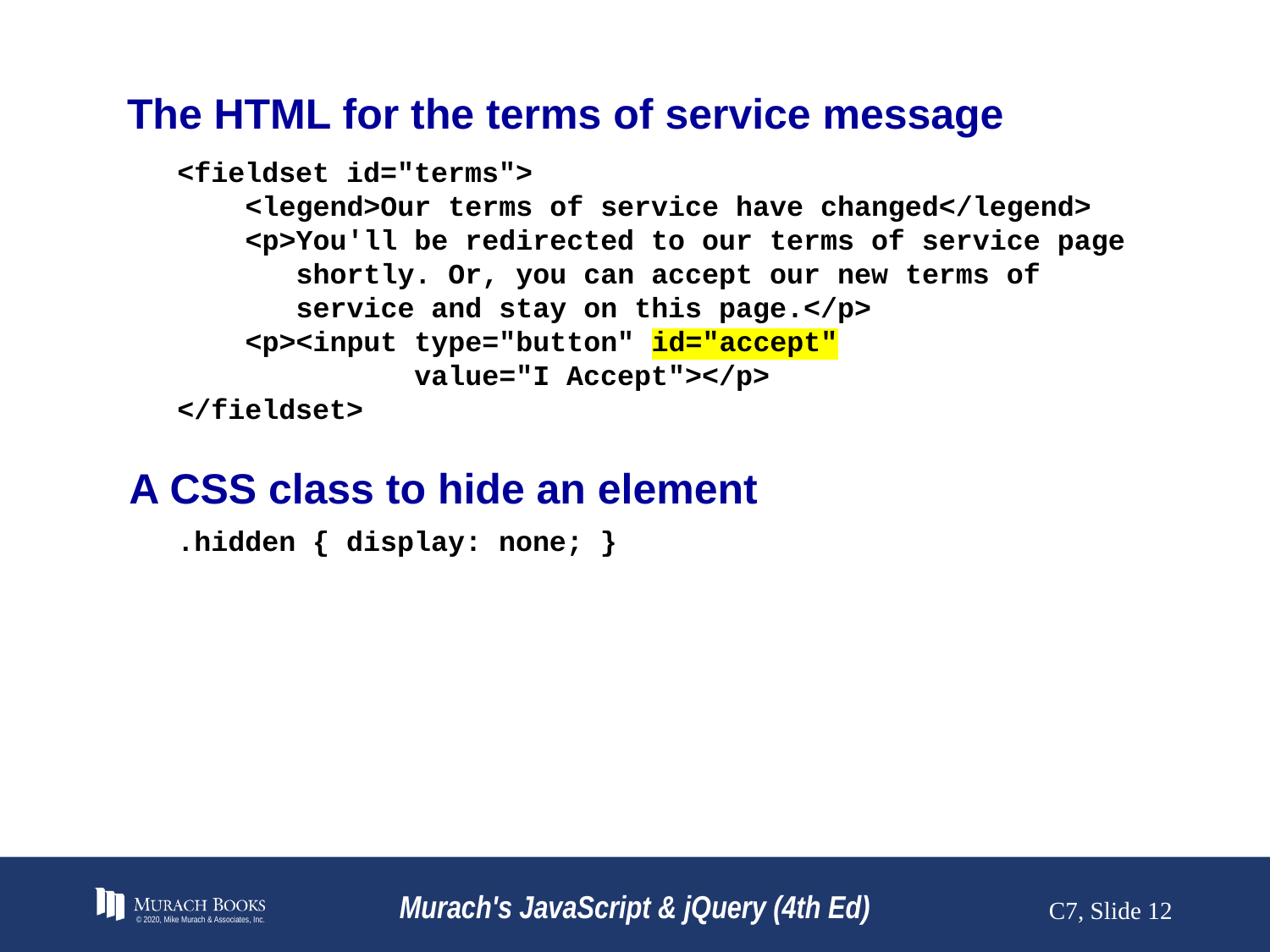

# The HTML for the terms of service message
<fieldset id="terms">
    <legend>Our terms of service have changed</legend>
    <p>You'll be redirected to our terms of service page
       shortly. Or, you can accept our new terms of
       service and stay on this page.</p>
    <p><input type="button" id="accept"
              value="I Accept"></p>
</fieldset>
A CSS class to hide an element
.hidden { display: none; }

© 2020, Mike Murach & Associates, Inc.
Murach's JavaScript & jQuery (4th Ed)

C7, Slide 12